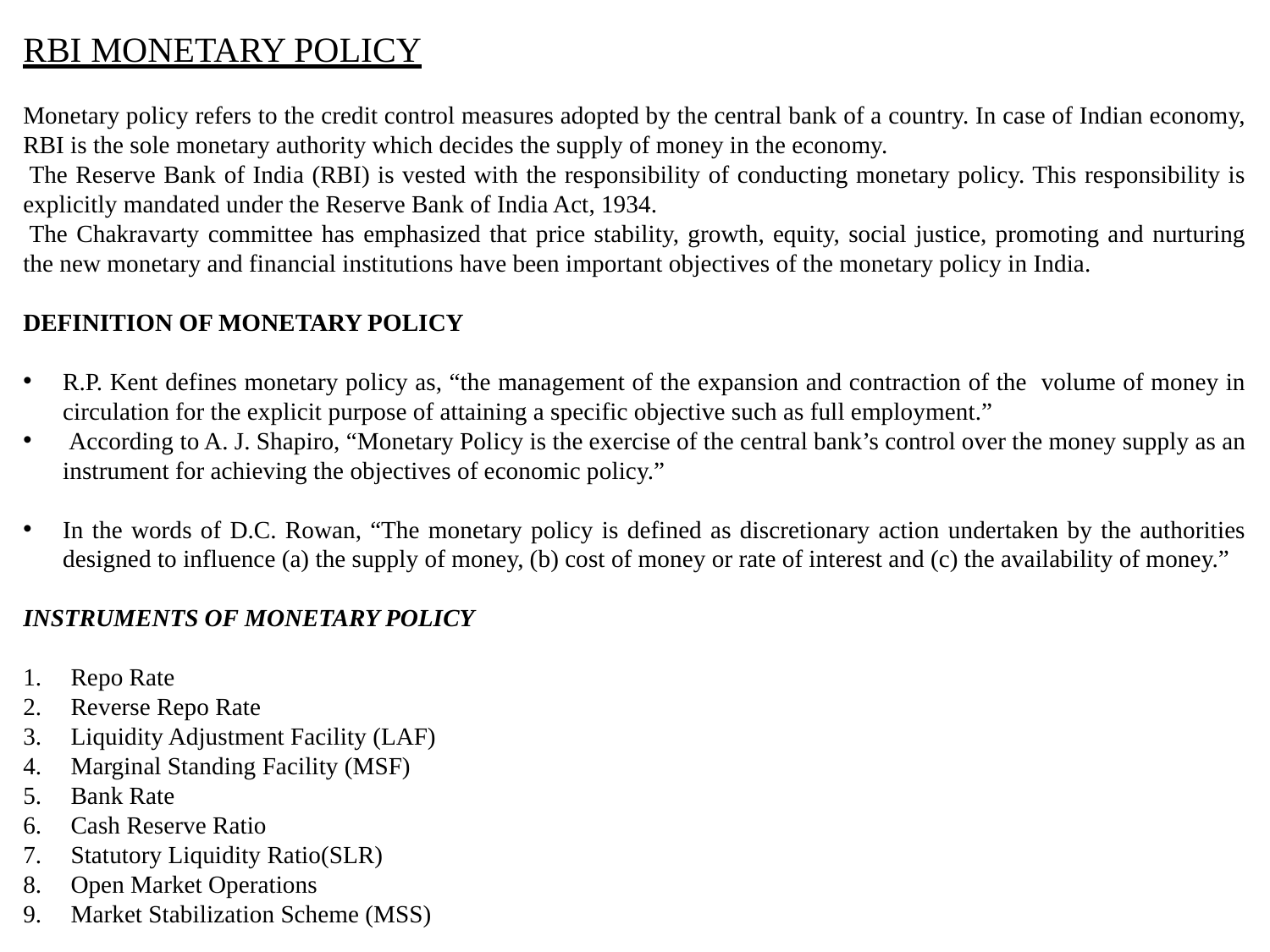

RBI MONETARY POLICY

Monetary policy refers to the credit control measures adopted by the central bank of a country. In case of Indian economy, RBI is the sole monetary authority which decides the supply of money in the economy.
 The Reserve Bank of India (RBI) is vested with the responsibility of conducting monetary policy. This responsibility is explicitly mandated under the Reserve Bank of India Act, 1934.
 The Chakravarty committee has emphasized that price stability, growth, equity, social justice, promoting and nurturing the new monetary and financial institutions have been important objectives of the monetary policy in India.

DEFINITION OF MONETARY POLICY

R.P. Kent defines monetary policy as, “the management of the expansion and contraction of the  volume of money in circulation for the explicit purpose of attaining a specific objective such as full employment.”
 According to A. J. Shapiro, “Monetary Policy is the exercise of the central bank’s control over the money supply as an instrument for achieving the objectives of economic policy.”

In the words of D.C. Rowan, “The monetary policy is defined as discretionary action undertaken by the authorities designed to influence (a) the supply of money, (b) cost of money or rate of interest and (c) the availability of money.”

INSTRUMENTS OF MONETARY POLICY

Repo Rate
Reverse Repo Rate
Liquidity Adjustment Facility (LAF)
Marginal Standing Facility (MSF)
Bank Rate
Cash Reserve Ratio
Statutory Liquidity Ratio(SLR)
Open Market Operations
Market Stabilization Scheme (MSS)